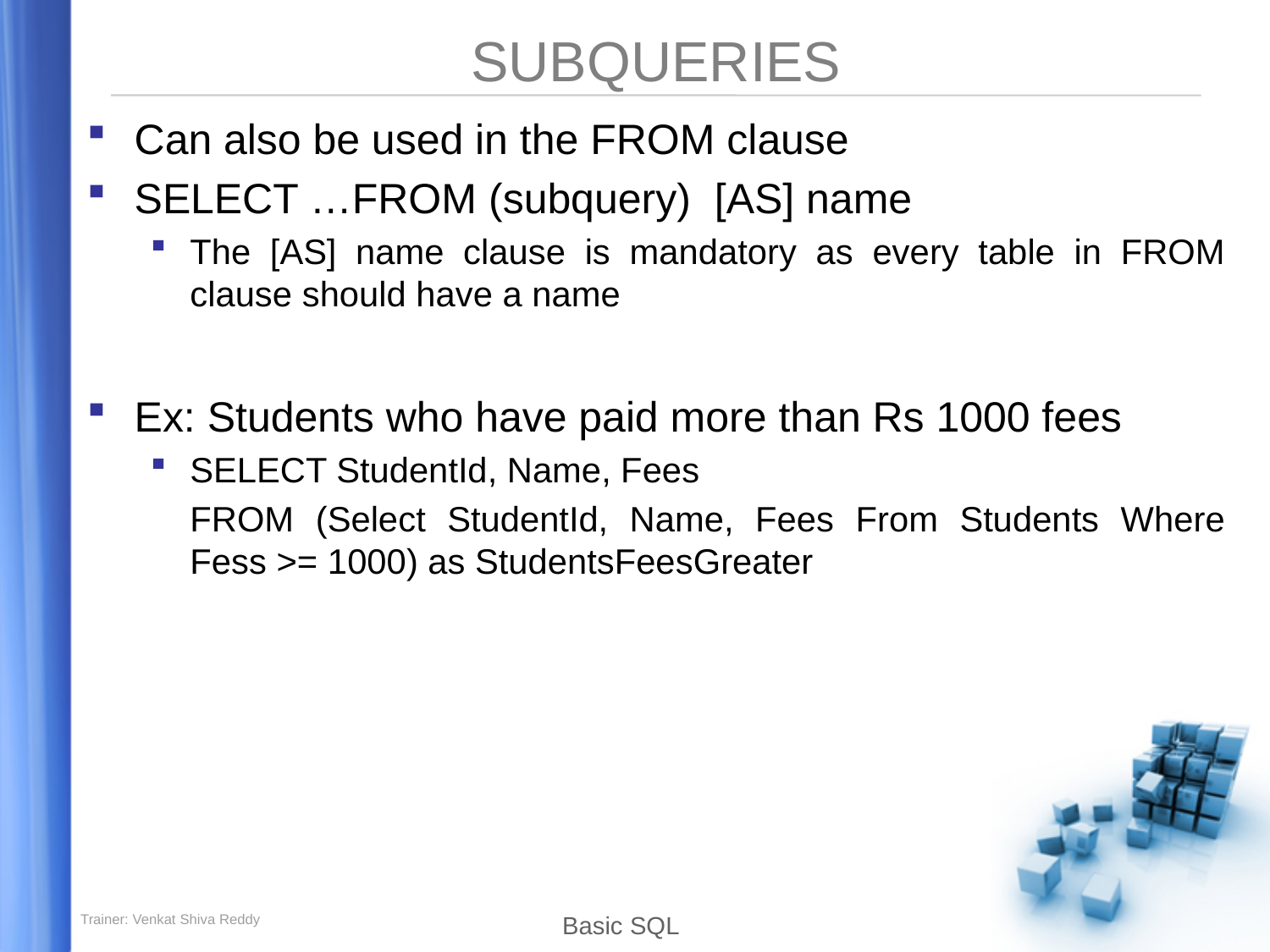

# SUBQUERIES
Can also be used in the FROM clause
SELECT …FROM (subquery)  [AS] name
The [AS] name clause is mandatory as every table in FROM clause should have a name

Ex: Students who have paid more than Rs 1000 fees
SELECT StudentId, Name, Fees
	FROM (Select StudentId, Name, Fees From Students Where Fess >= 1000) as StudentsFeesGreater